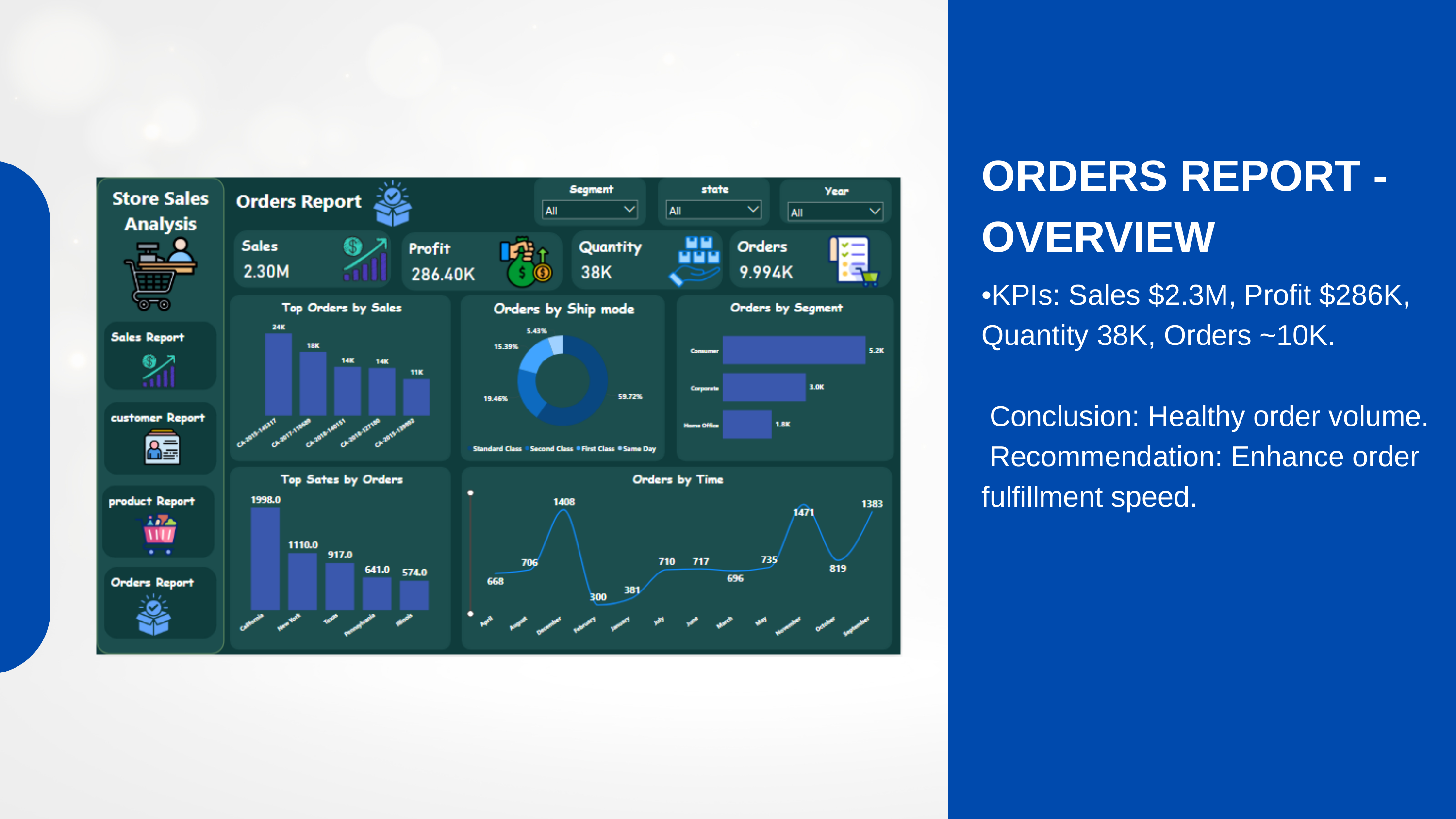

ORDERS REPORT - OVERVIEW

•KPIs: Sales $2.3M, Profit $286K, Quantity 38K, Orders ~10K.

 Conclusion: Healthy order volume.
 Recommendation: Enhance order fulfillment speed.